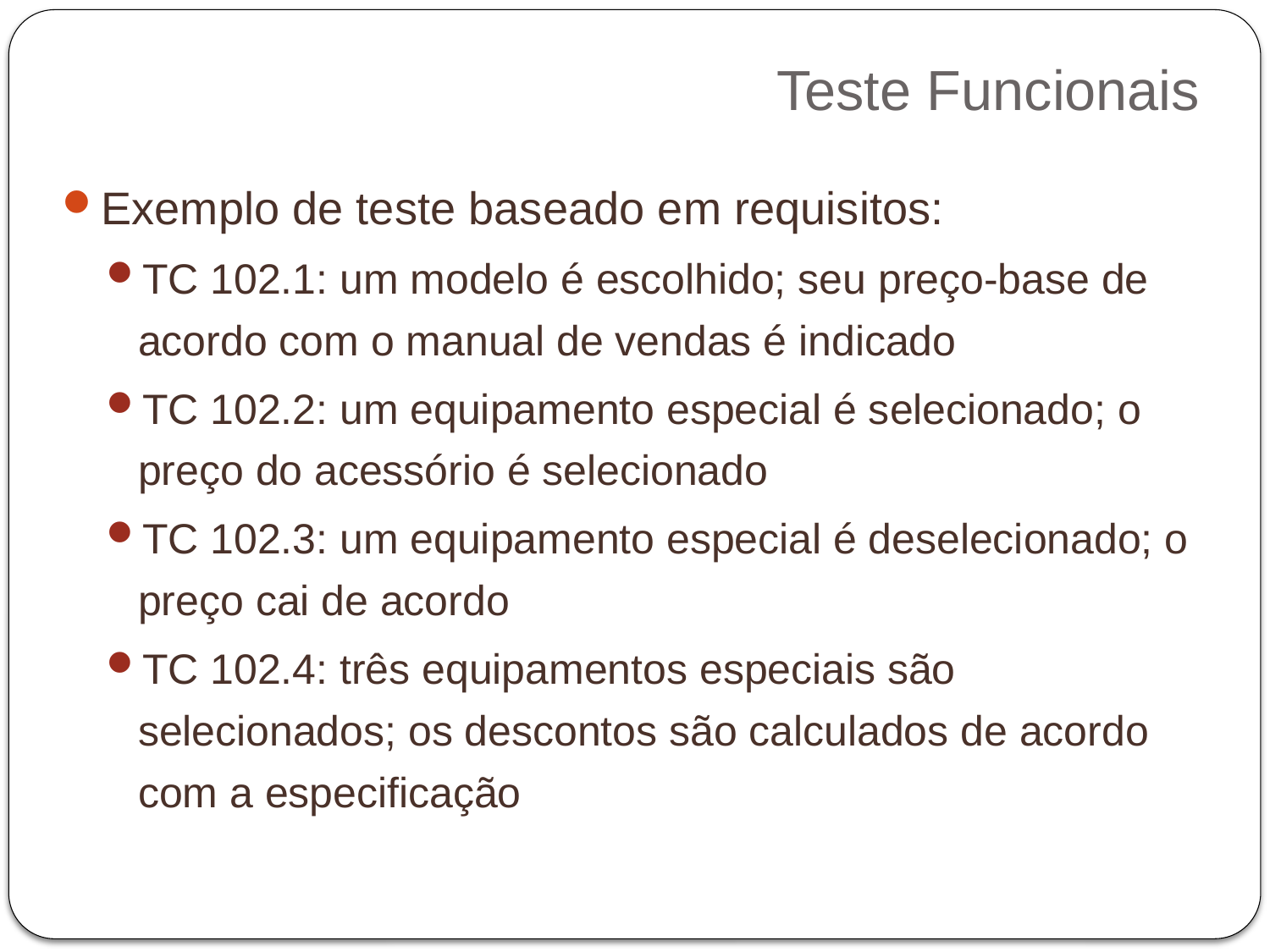

Teste Funcionais
Exemplo de teste baseado em requisitos:
TC 102.1: um modelo é escolhido; seu preço-base de acordo com o manual de vendas é indicado
TC 102.2: um equipamento especial é selecionado; o preço do acessório é selecionado
TC 102.3: um equipamento especial é deselecionado; o preço cai de acordo
TC 102.4: três equipamentos especiais são selecionados; os descontos são calculados de acordo com a especificação